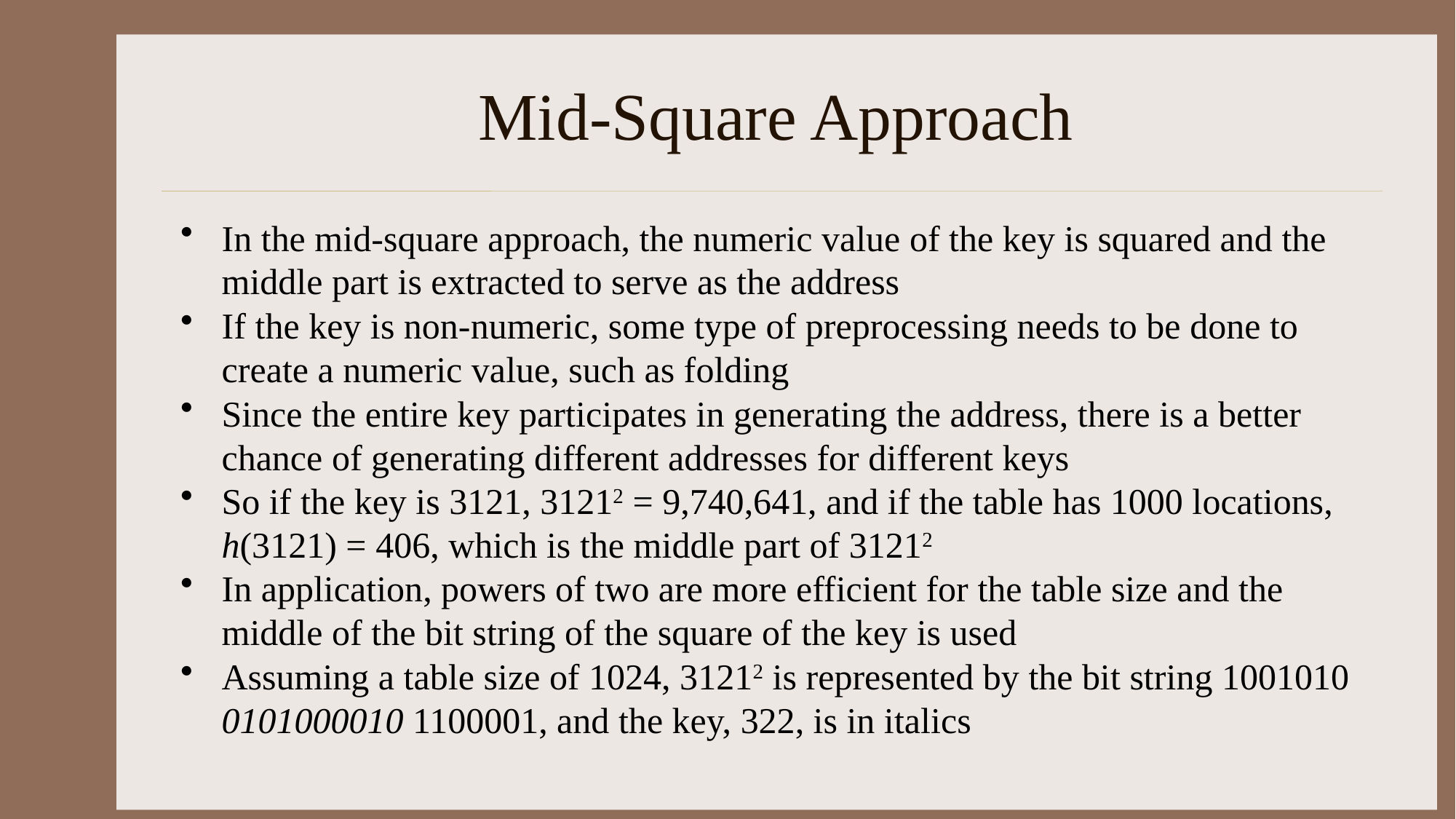

# Mid-Square Approach
In the mid-square approach, the numeric value of the key is squared and the middle part is extracted to serve as the address
If the key is non-numeric, some type of preprocessing needs to be done to create a numeric value, such as folding
Since the entire key participates in generating the address, there is a better chance of generating different addresses for different keys
So if the key is 3121, 31212 = 9,740,641, and if the table has 1000 locations, h(3121) = 406, which is the middle part of 31212
In application, powers of two are more efficient for the table size and the middle of the bit string of the square of the key is used
Assuming a table size of 1024, 31212 is represented by the bit string 1001010 0101000010 1100001, and the key, 322, is in italics